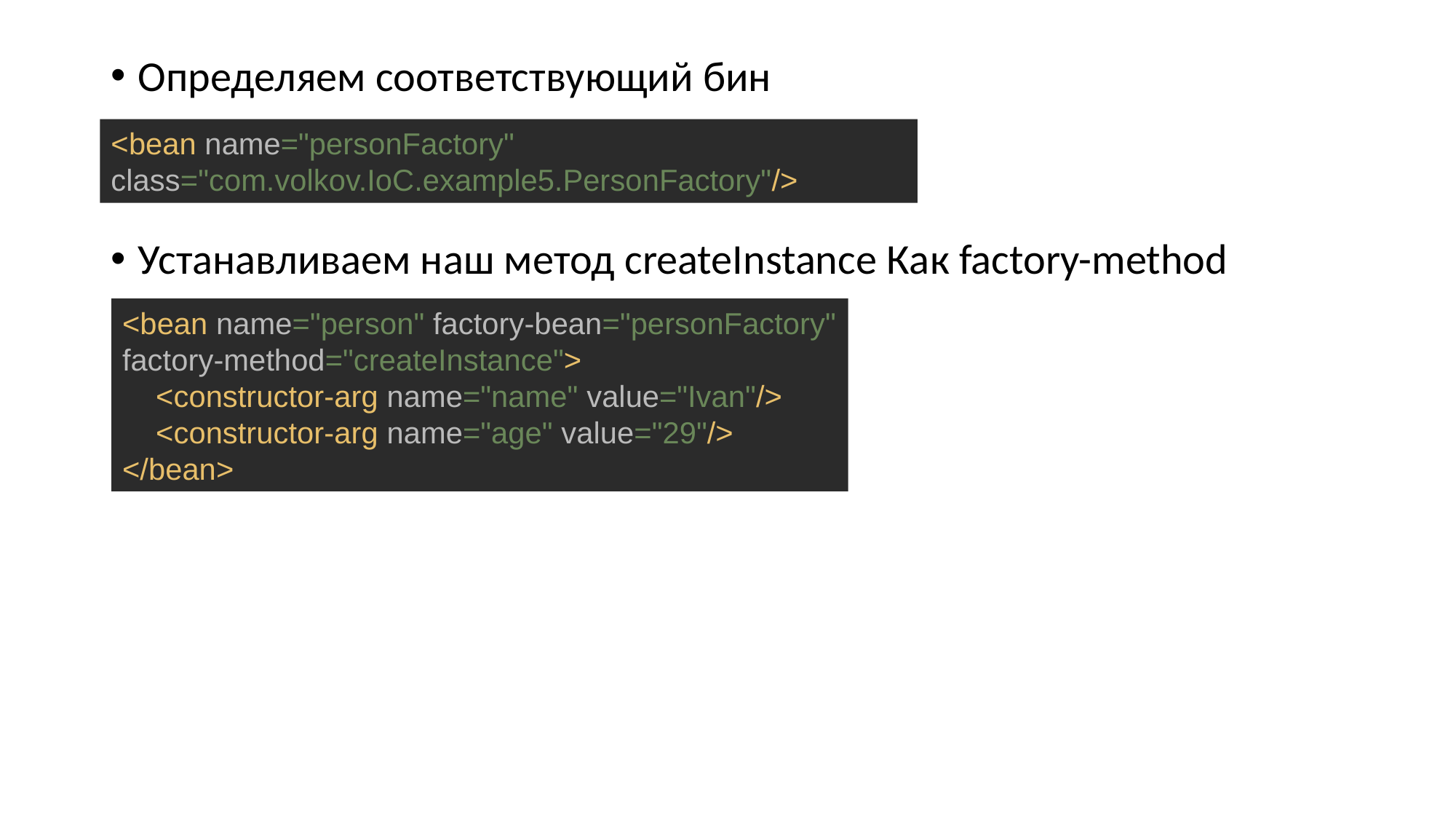

Определяем соответствующий бин

Устанавливаем наш метод createInstance Как factory-method

<bean name="personFactory" class="com.volkov.IoC.example5.PersonFactory"/>
<bean name="person" factory-bean="personFactory" factory-method="createInstance">
    <constructor-arg name="name" value="Ivan"/>
    <constructor-arg name="age" value="29"/>
</bean>